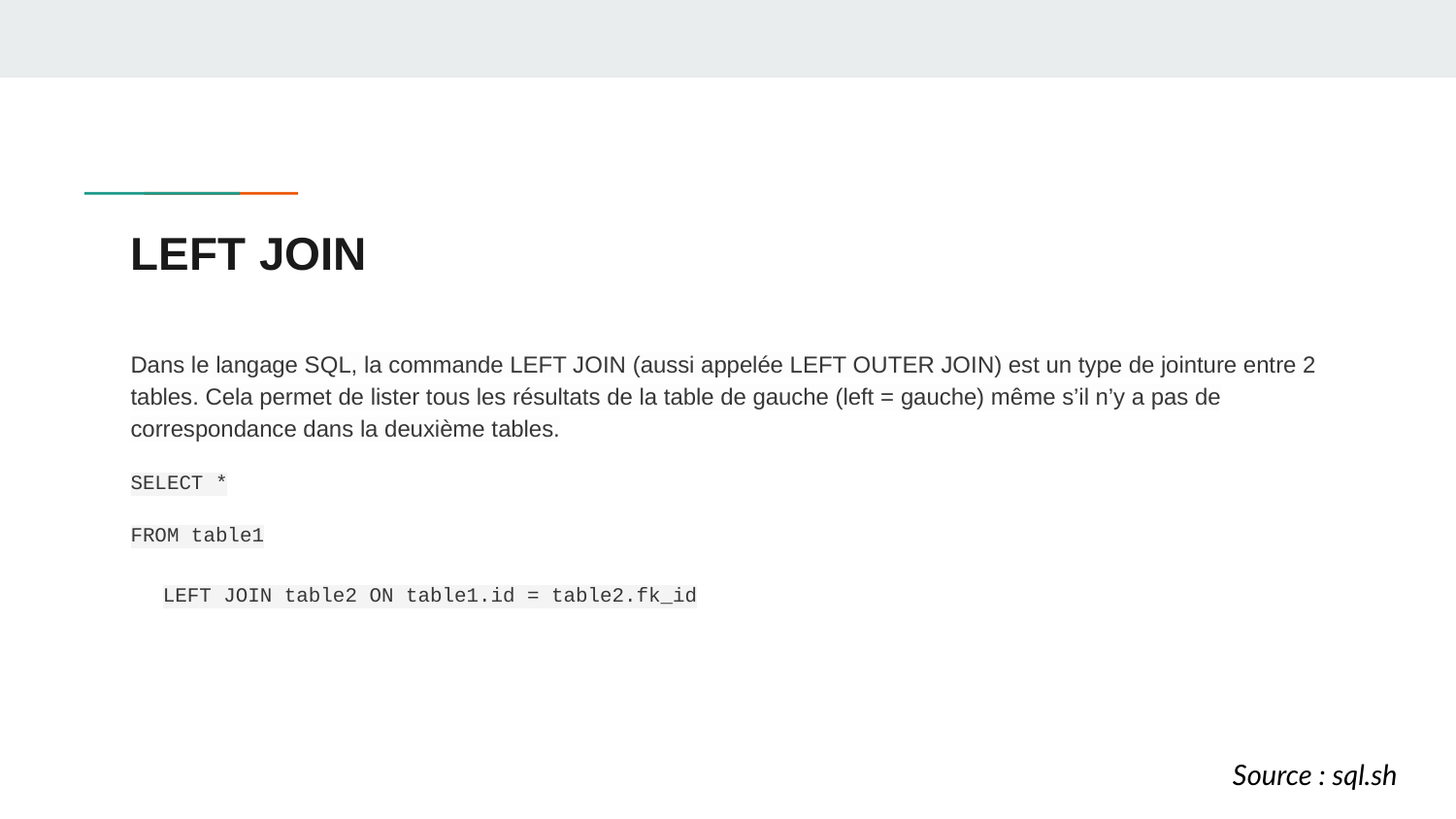

# LEFT JOIN
Dans le langage SQL, la commande LEFT JOIN (aussi appelée LEFT OUTER JOIN) est un type de jointure entre 2 tables. Cela permet de lister tous les résultats de la table de gauche (left = gauche) même s’il n’y a pas de correspondance dans la deuxième tables.
SELECT *
FROM table1
LEFT JOIN table2 ON table1.id = table2.fk_id

Source : sql.sh